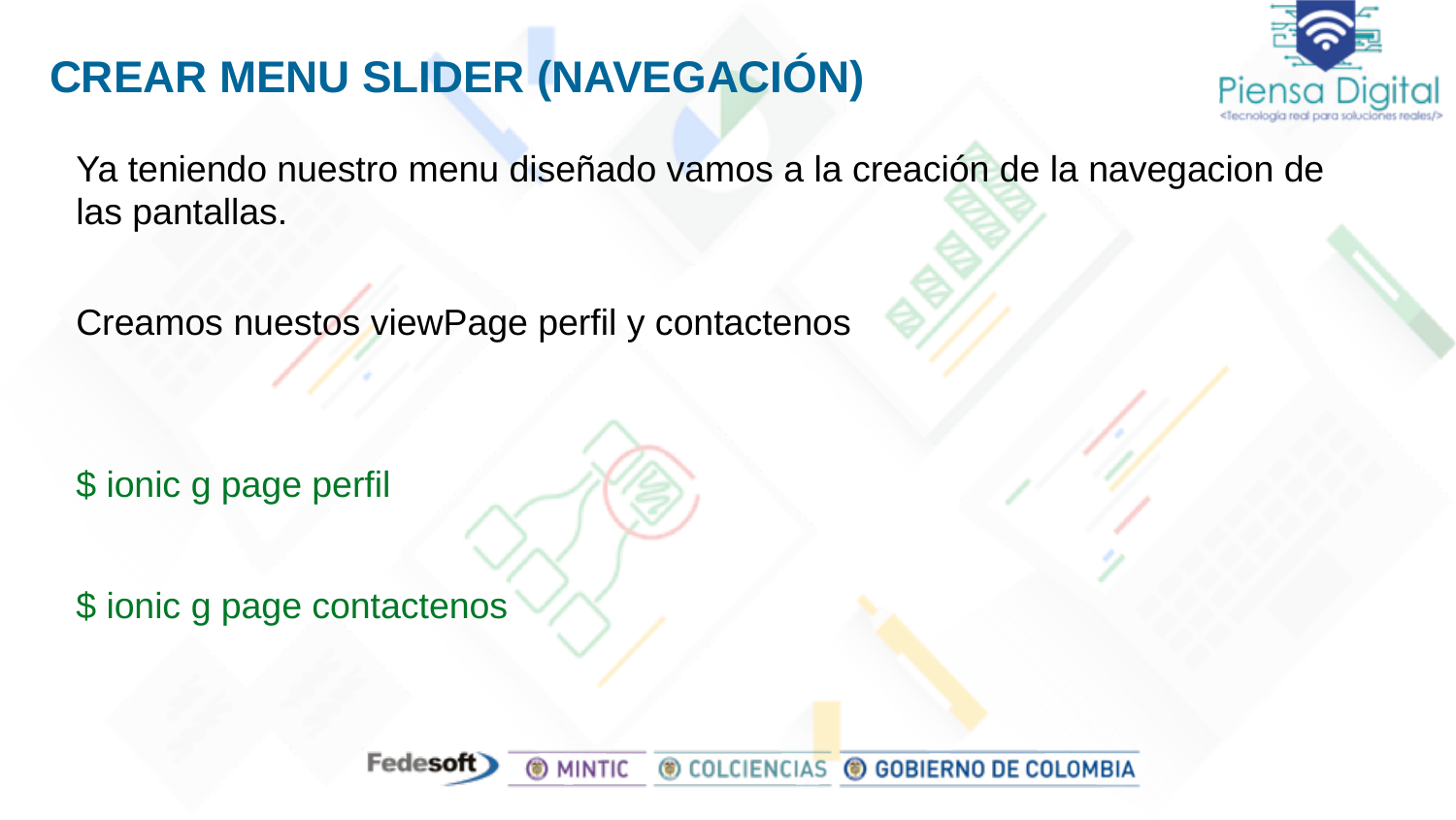

# CREAR MENU SLIDER (NAVEGACIÓN)
Ya teniendo nuestro menu diseñado vamos a la creación de la navegacion de
las pantallas.

Creamos nuestos viewPage perfil y contactenos

$ ionic g page perfil

$ ionic g page contactenos